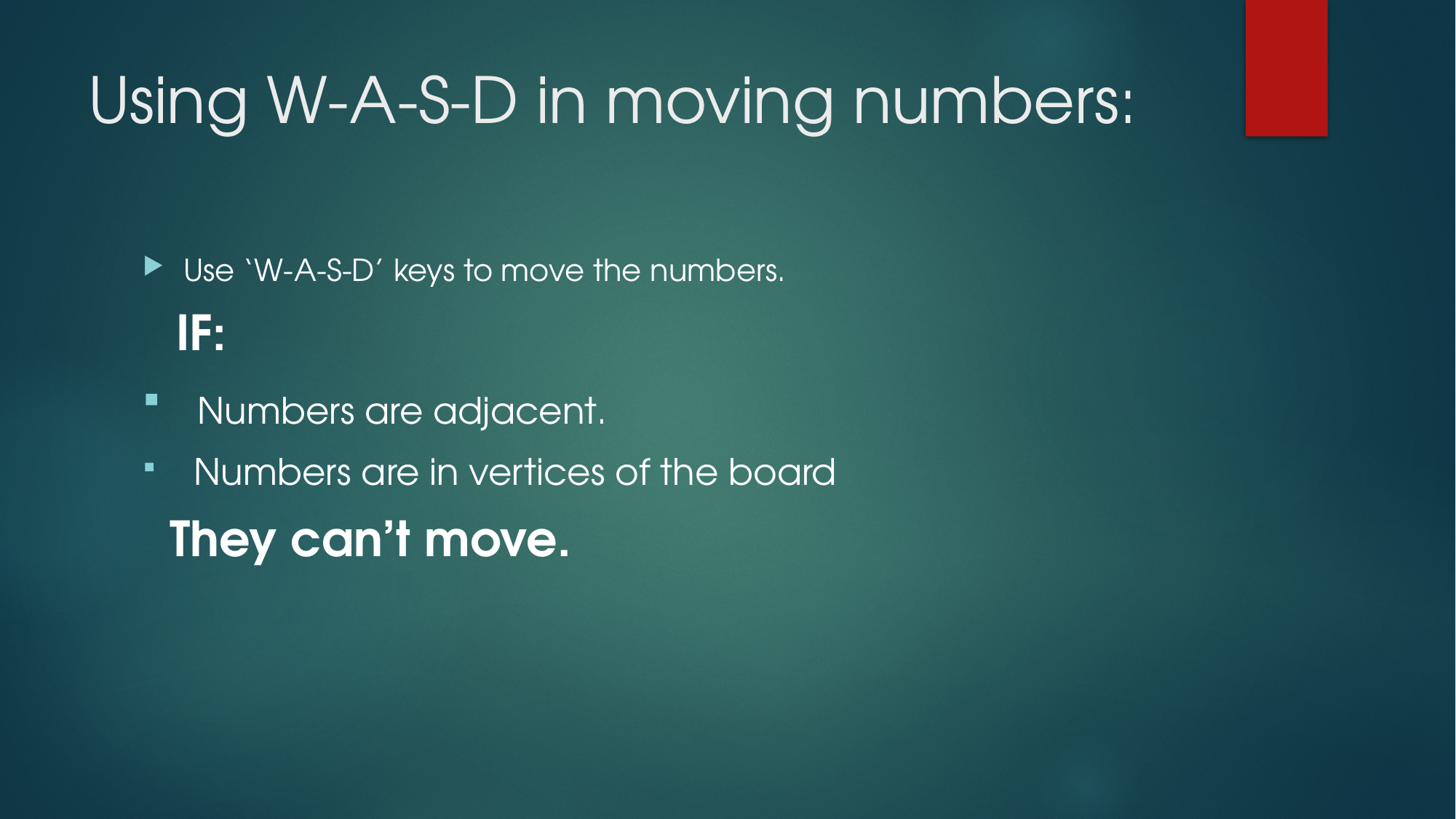

# Using W-A-S-D in moving numbers:
Use ‘W-A-S-D’ keys to move the numbers.
    IF:
 Numbers are adjacent.
 Numbers are in vertices of the board
  They can’t move.